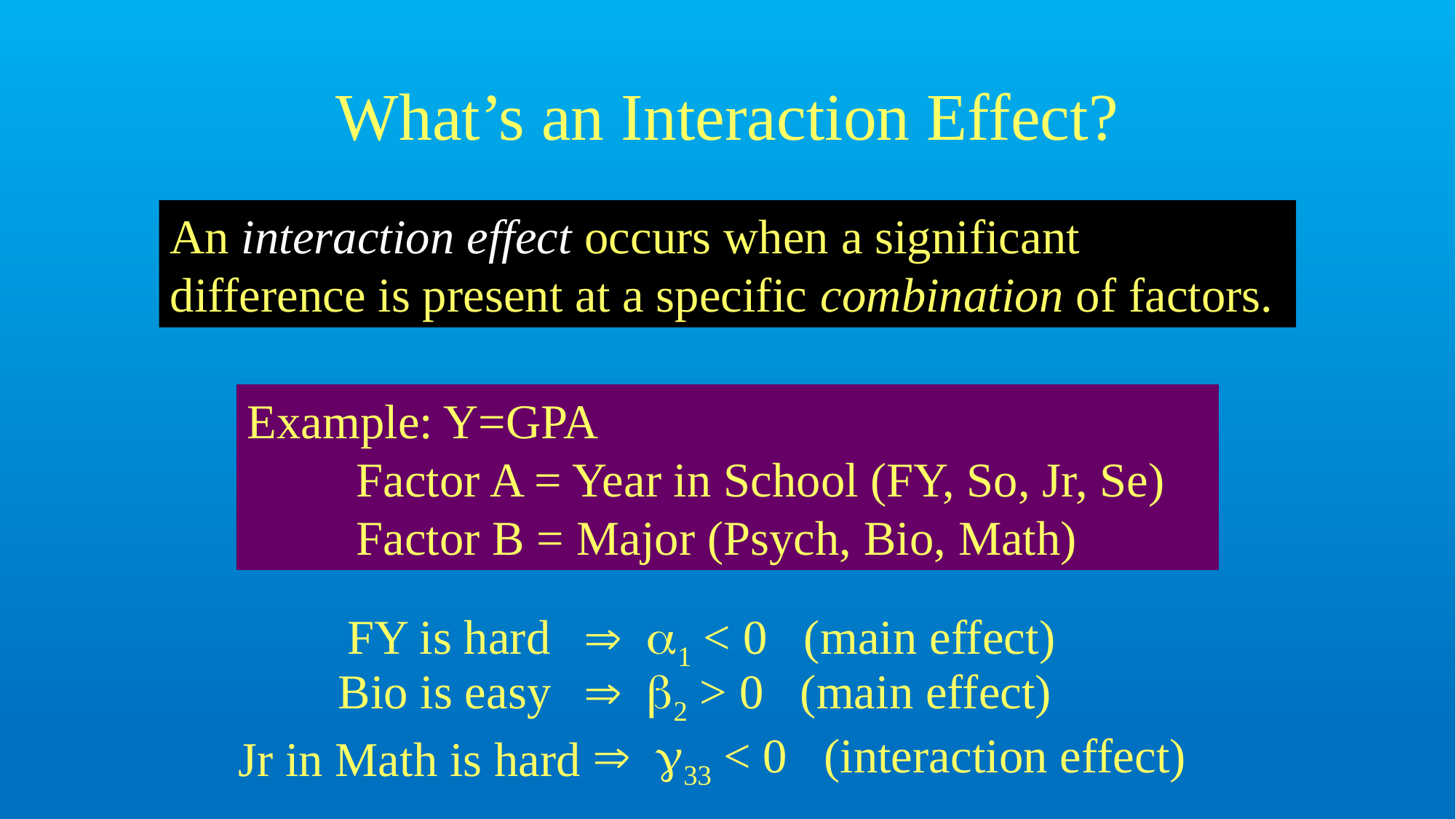

# What’s an Interaction Effect?
An interaction effect occurs when a significant difference is present at a specific combination of factors.
Example: Y=GPA
	Factor A = Year in School (FY, So, Jr, Se)
	Factor B = Major (Psych, Bio, Math)
FY is hard
⇒  α1 < 0   (main effect)
Bio is easy
⇒  β2 > 0   (main effect)
⇒  γ33 < 0   (interaction effect)
Jr in Math is hard